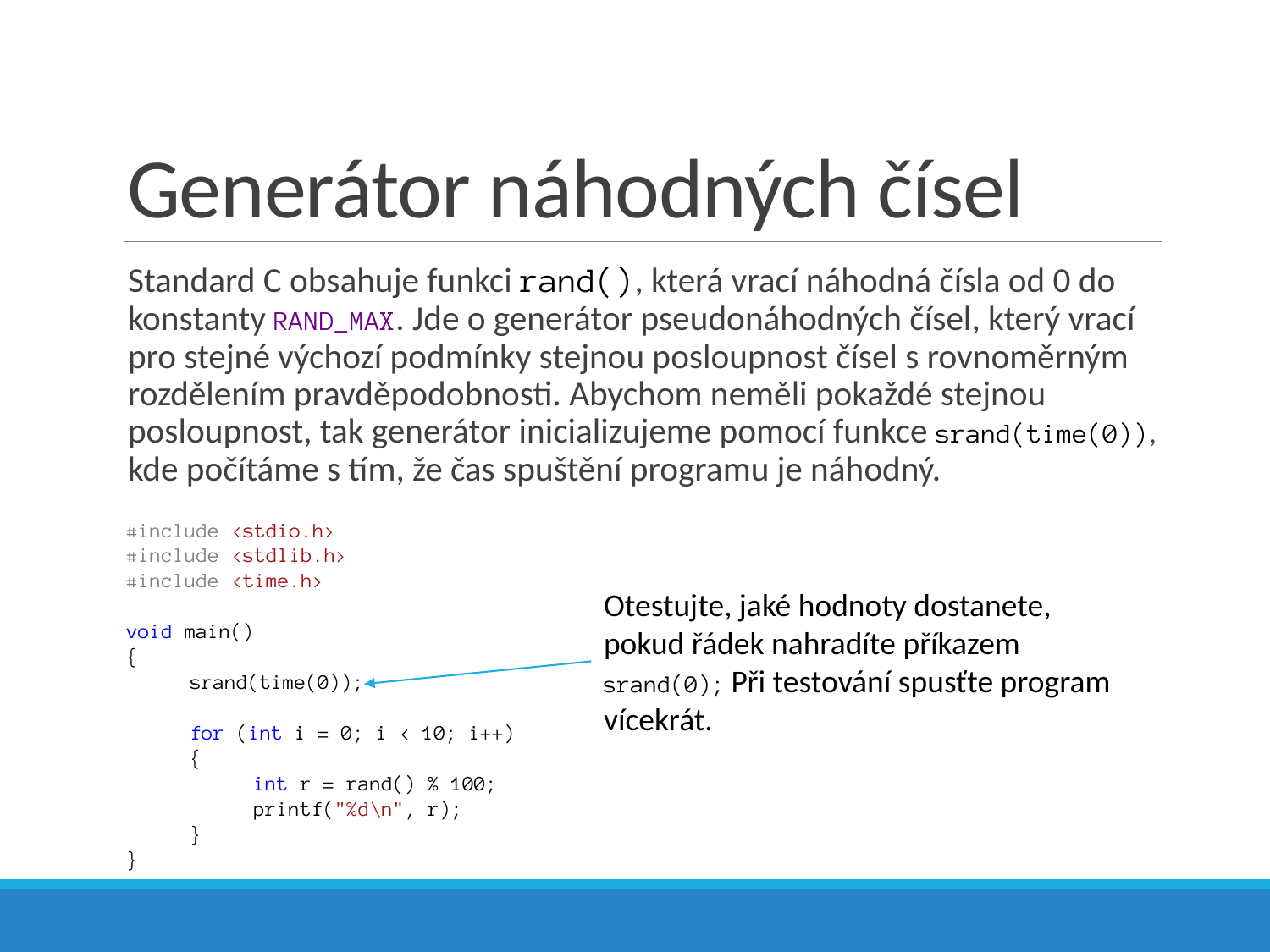

# Generátor náhodných čísel
Standard C obsahuje funkci rand(), která vrací náhodná čísla od 0 do konstanty RAND_MAX. Jde o generátor pseudonáhodných čísel, který vrací pro stejné výchozí podmínky stejnou posloupnost čísel s rovnoměrným rozdělením pravděpodobnosti. Abychom neměli pokaždé stejnou posloupnost, tak generátor inicializujeme pomocí funkce srand(time(0)), kde počítáme s tím, že čas spuštění programu je náhodný.

#include <stdio.h>
#include <stdlib.h>
#include <time.h>

void main()
{
srand(time(0));

for (int i = 0; i < 10; i++)
{
int r = rand() % 100;
printf("%d\n", r);
}
}
Otestujte, jaké hodnoty dostanete, pokud řádek nahradíte příkazem srand(0); Při testování spusťte program vícekrát.